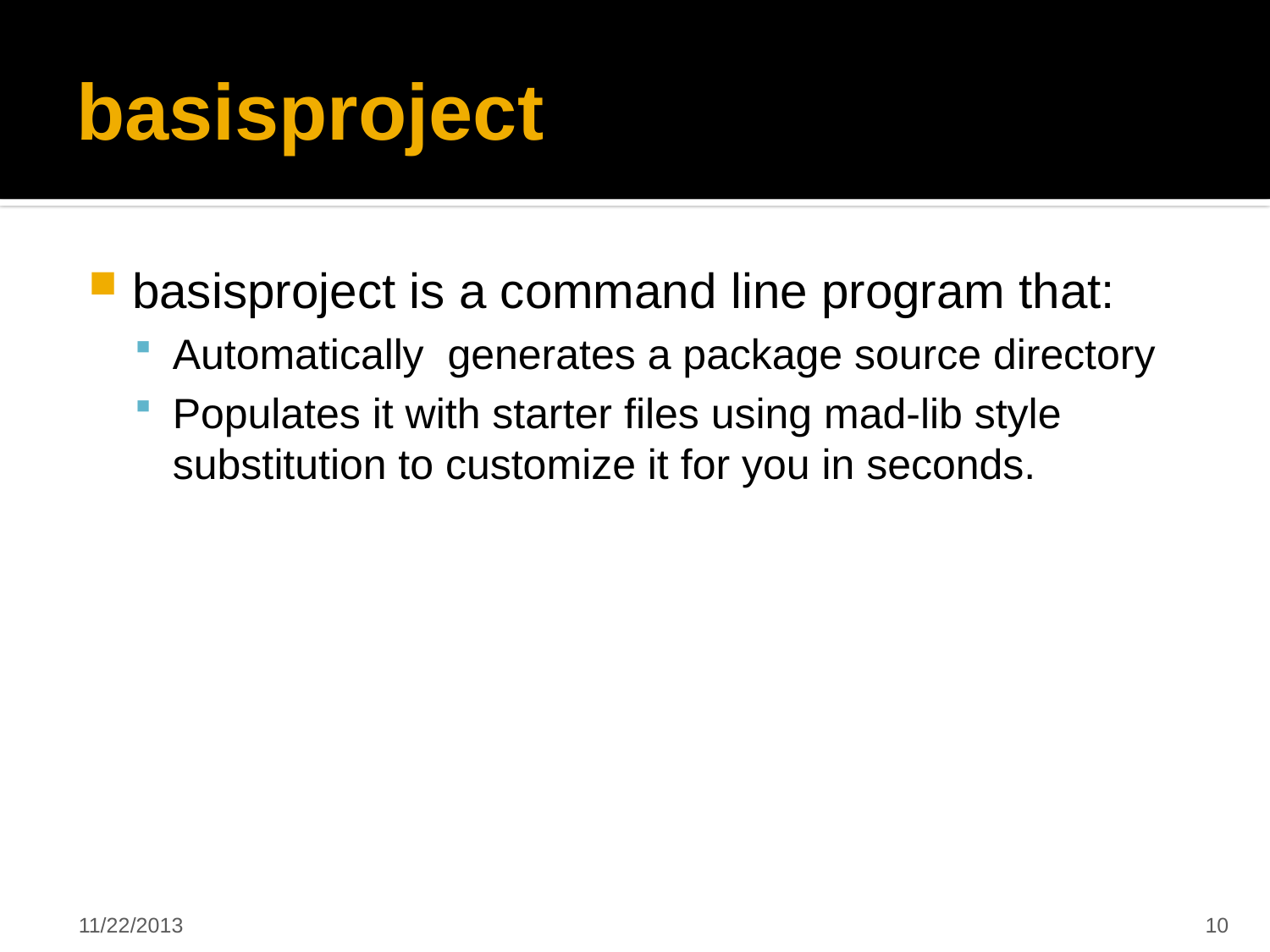

# basisproject
basisproject is a command line program that:
Automatically  generates a package source directory
Populates it with starter files using mad-lib style substitution to customize it for you in seconds.

11/22/2013
10